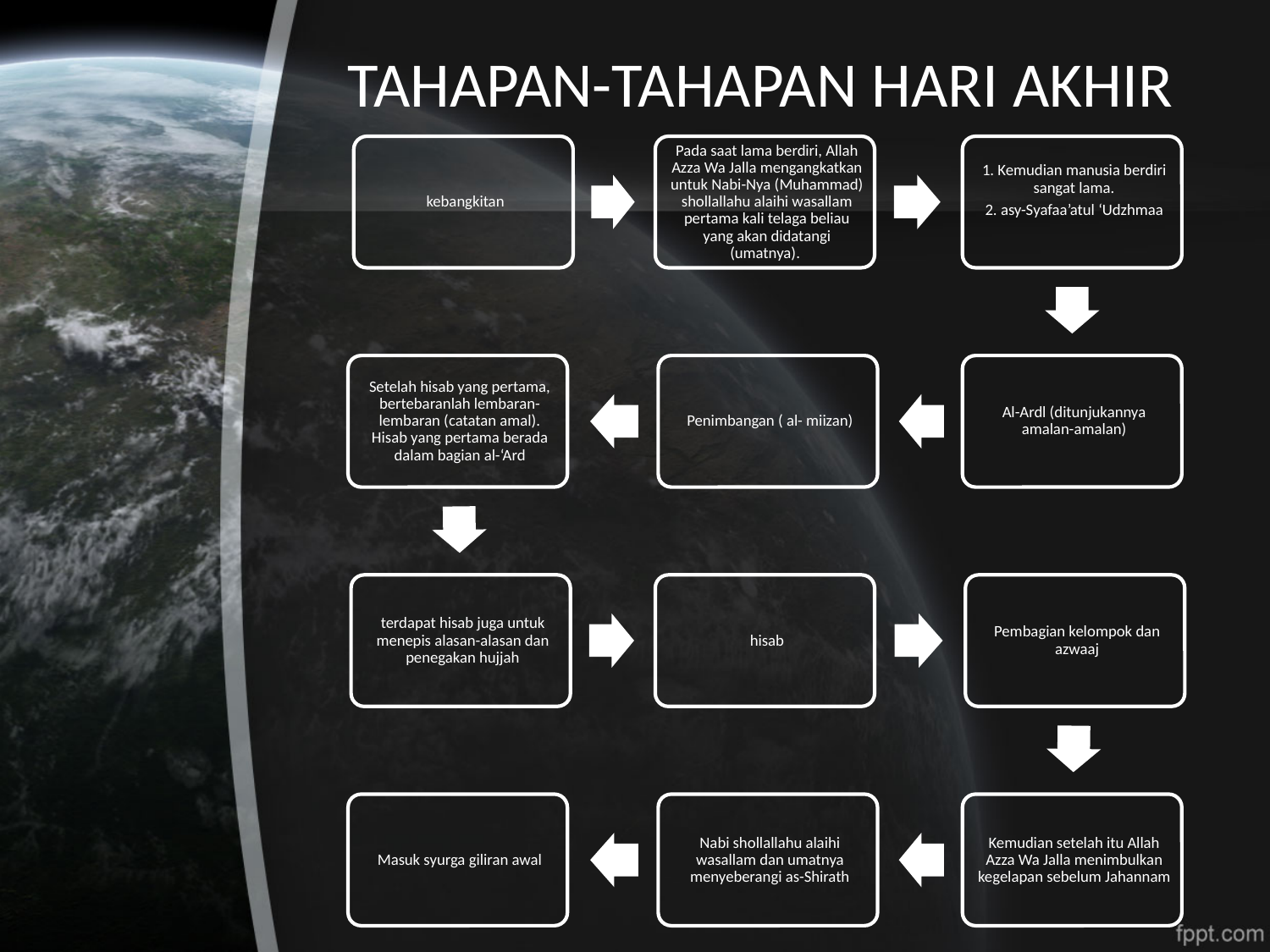

# TAHAPAN-TAHAPAN HARI AKHIR
kebangkitan

Pada saat lama berdiri, Allah Azza Wa Jalla mengangkatkan untuk Nabi-Nya (Muhammad) shollallahu alaihi wasallam pertama kali telaga beliau yang akan didatangi (umatnya).

1. Kemudian manusia berdiri sangat lama.
2. asy-Syafaa’atul ‘Udzhmaa

Al-Ardl (ditunjukannya amalan-amalan)

Penimbangan ( al- miizan)

Setelah hisab yang pertama, bertebaranlah lembaran-lembaran (catatan amal). Hisab yang pertama berada dalam bagian al-‘Ard

terdapat hisab juga untuk menepis alasan-alasan dan penegakan hujjah

hisab

Pembagian kelompok dan azwaaj

Kemudian setelah itu Allah Azza Wa Jalla menimbulkan kegelapan sebelum Jahannam

Nabi shollallahu alaihi wasallam dan umatnya menyeberangi as-Shirath

Masuk syurga giliran awal